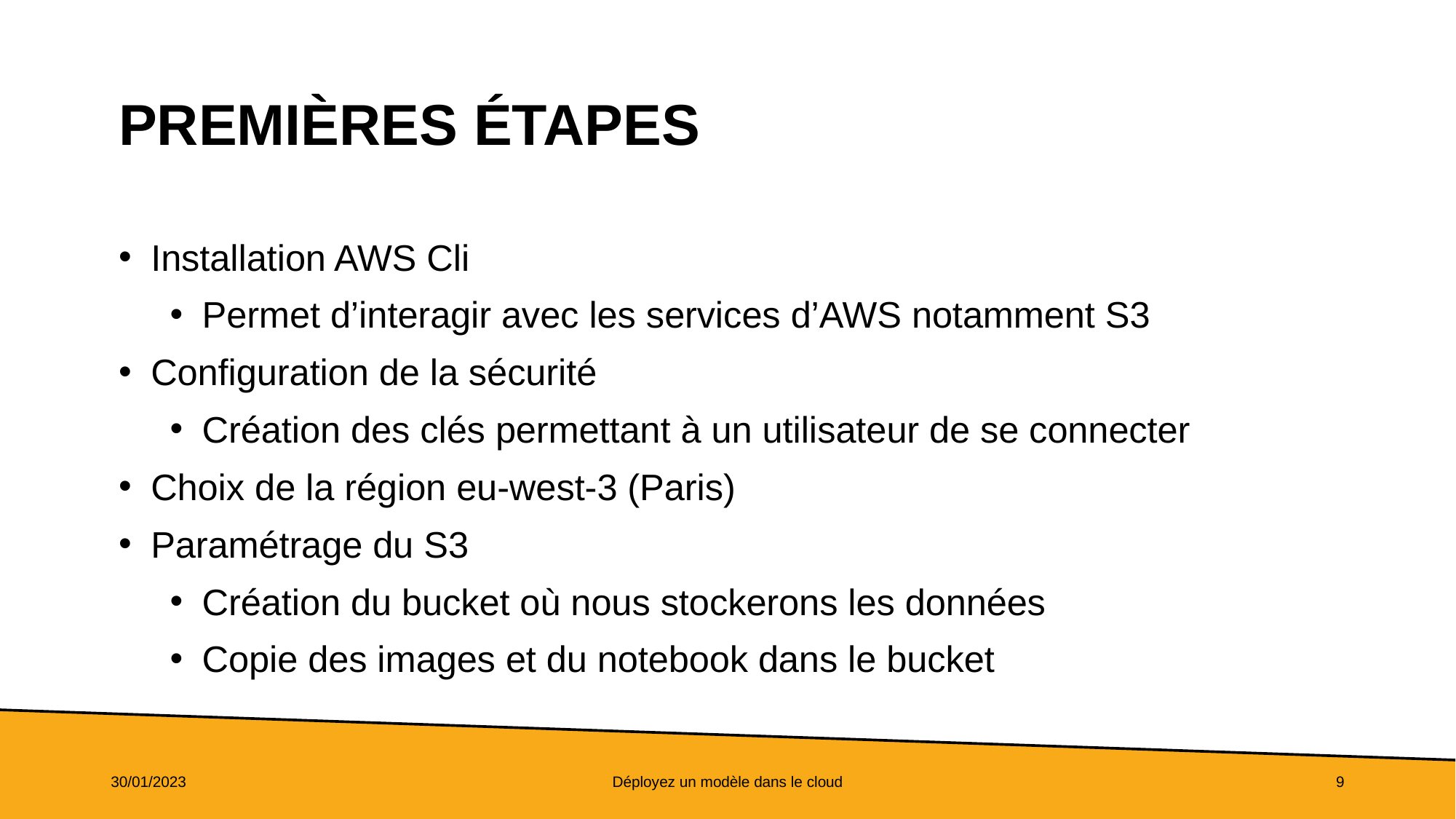

# Premières étapes
Installation AWS Cli
Permet d’interagir avec les services d’AWS notamment S3
Configuration de la sécurité
Création des clés permettant à un utilisateur de se connecter
Choix de la région eu-west-3 (Paris)
Paramétrage du S3
Création du bucket où nous stockerons les données
Copie des images et du notebook dans le bucket
30/01/2023
Déployez un modèle dans le cloud
9